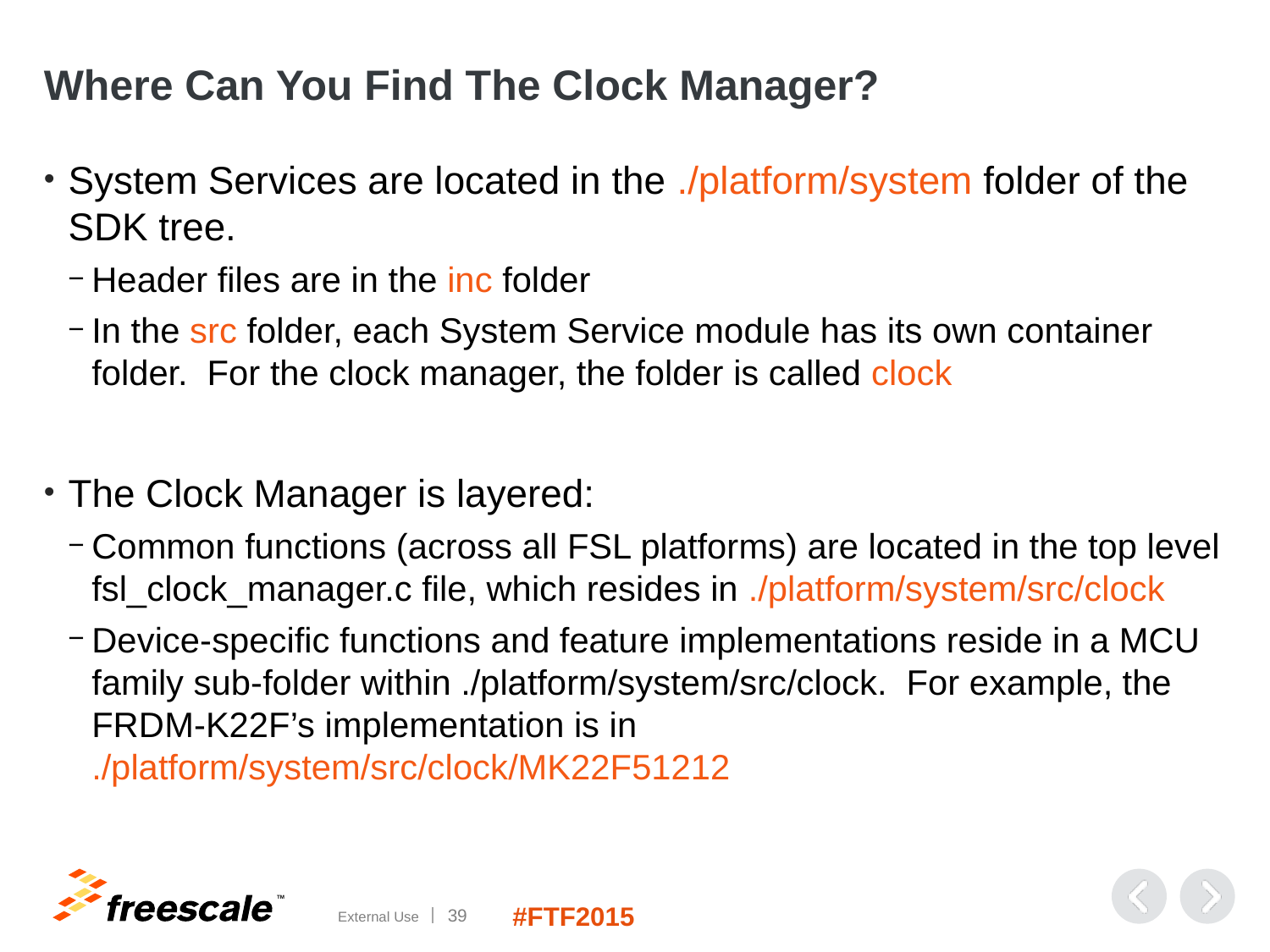

# Where Can You Find The Clock Manager?
System Services are located in the ./platform/system folder of the SDK tree.
Header files are in the inc folder
In the src folder, each System Service module has its own container folder.  For the clock manager, the folder is called clock

The Clock Manager is layered:
Common functions (across all FSL platforms) are located in the top level fsl_clock_manager.c file, which resides in ./platform/system/src/clock
Device-specific functions and feature implementations reside in a MCU family sub-folder within ./platform/system/src/clock.  For example, the FRDM-K22F’s implementation is in
./platform/system/src/clock/MK22F51212